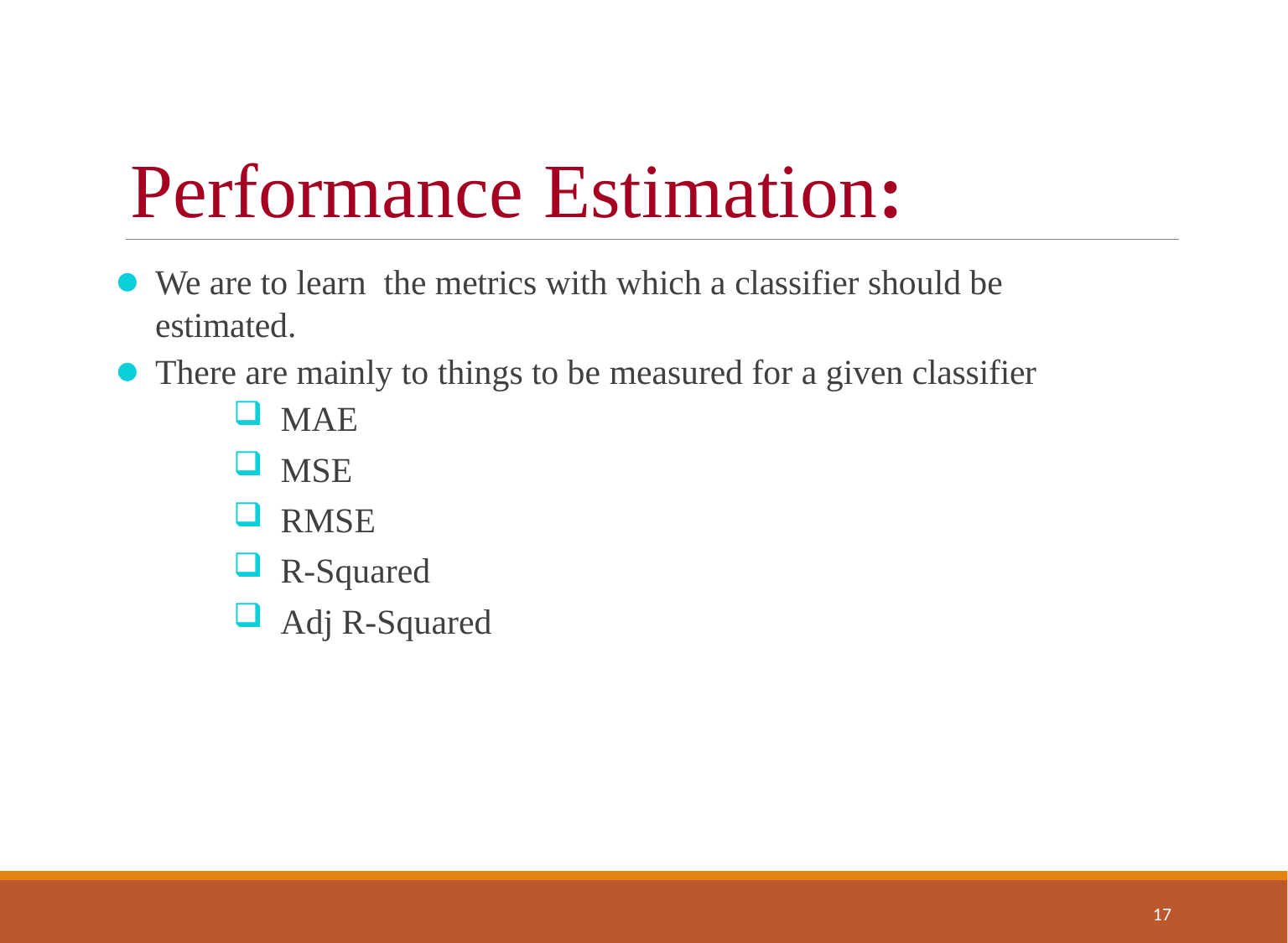

# Performance Estimation:
We are to learn  the metrics with which a classifier should be estimated.
There are mainly to things to be measured for a given classifier
MAE
MSE
RMSE
R-Squared
Adj R-Squared

17